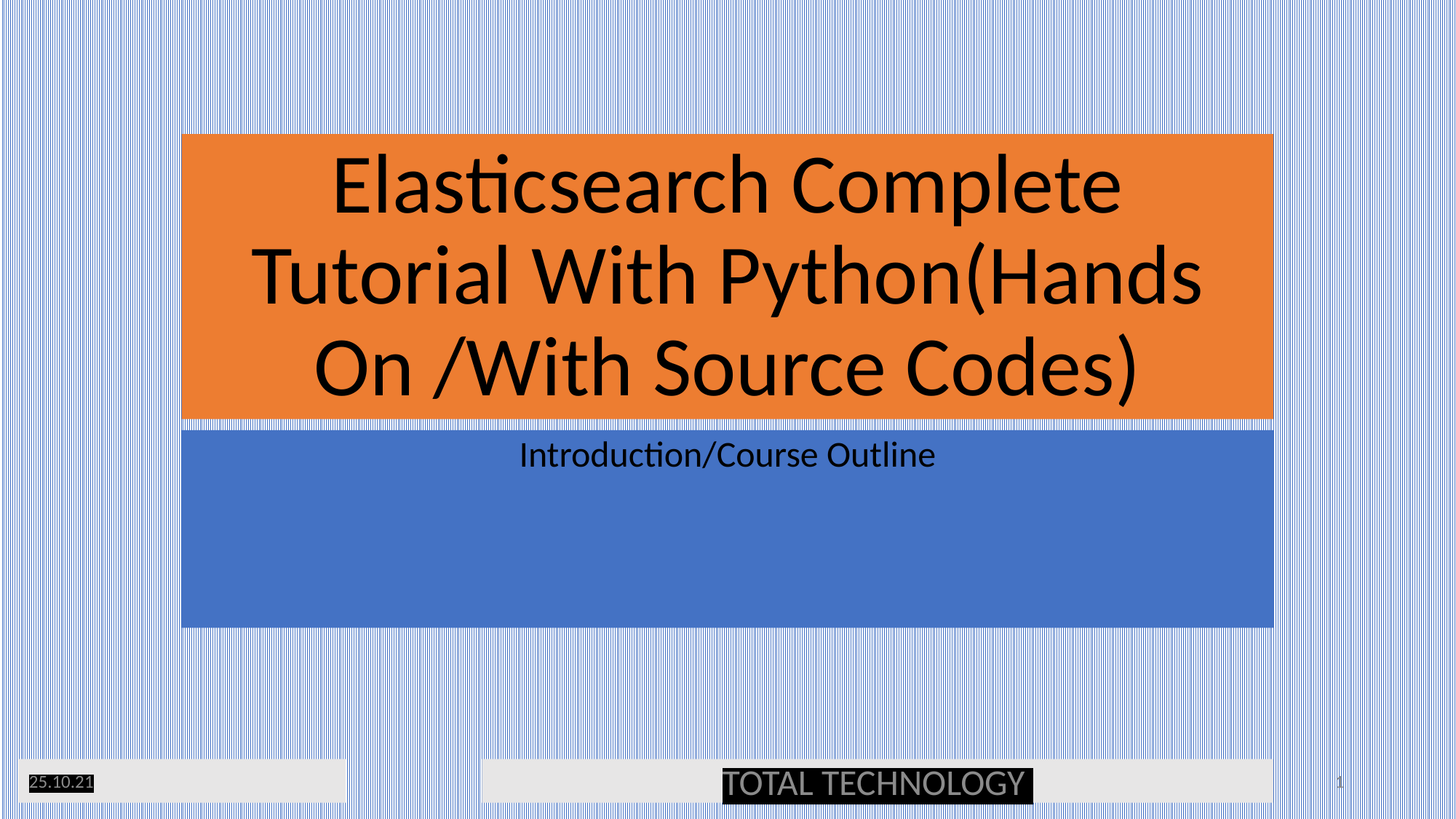

# Elasticsearch Complete Tutorial With Python(Hands On /With Source Codes)
Introduction/Course Outline

25.10.21
TOTAL TECHNOLOGY
1